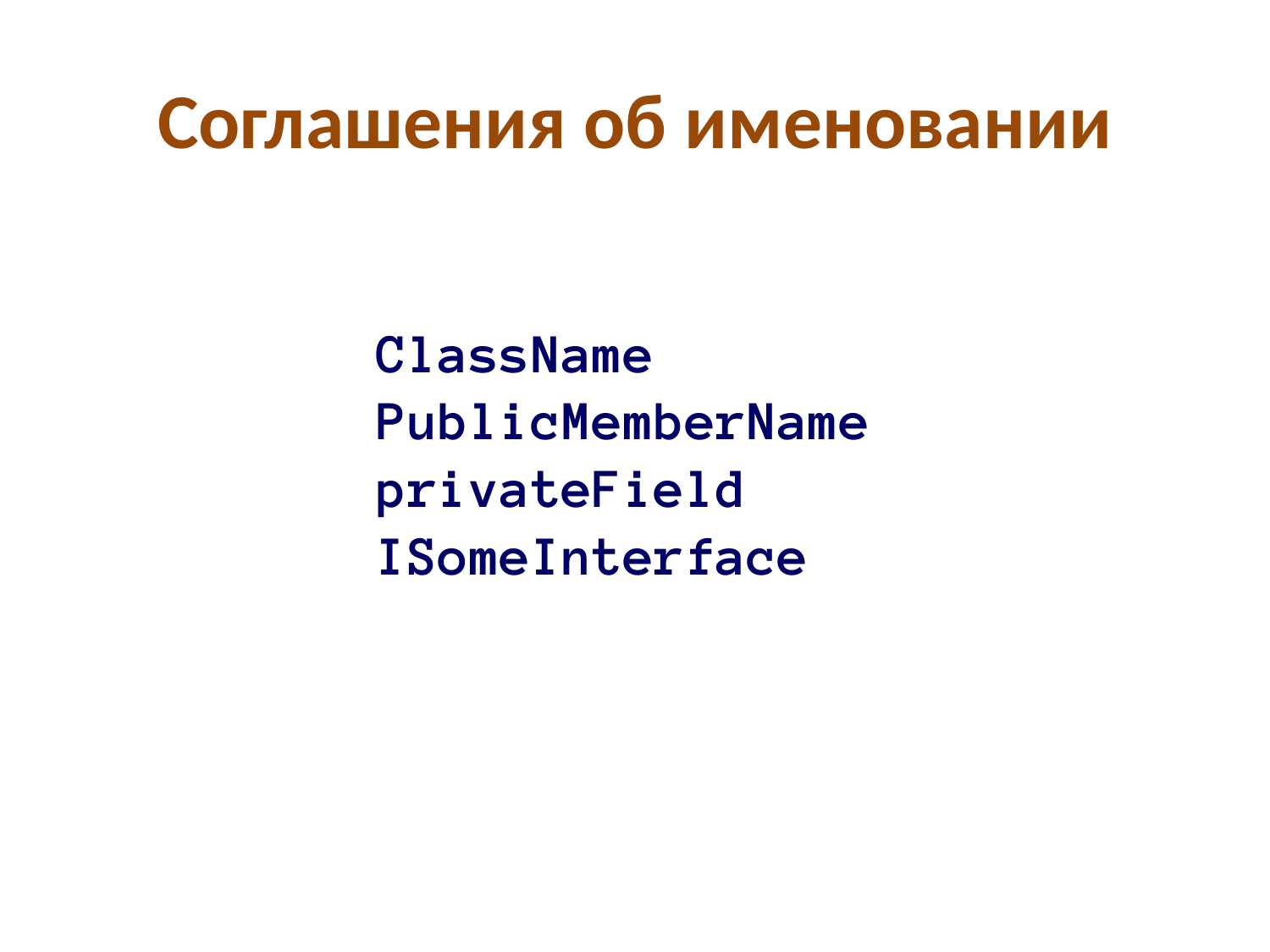

# Соглашения об именовании
ClassName
PublicMemberName
privateField
ISomeInterface